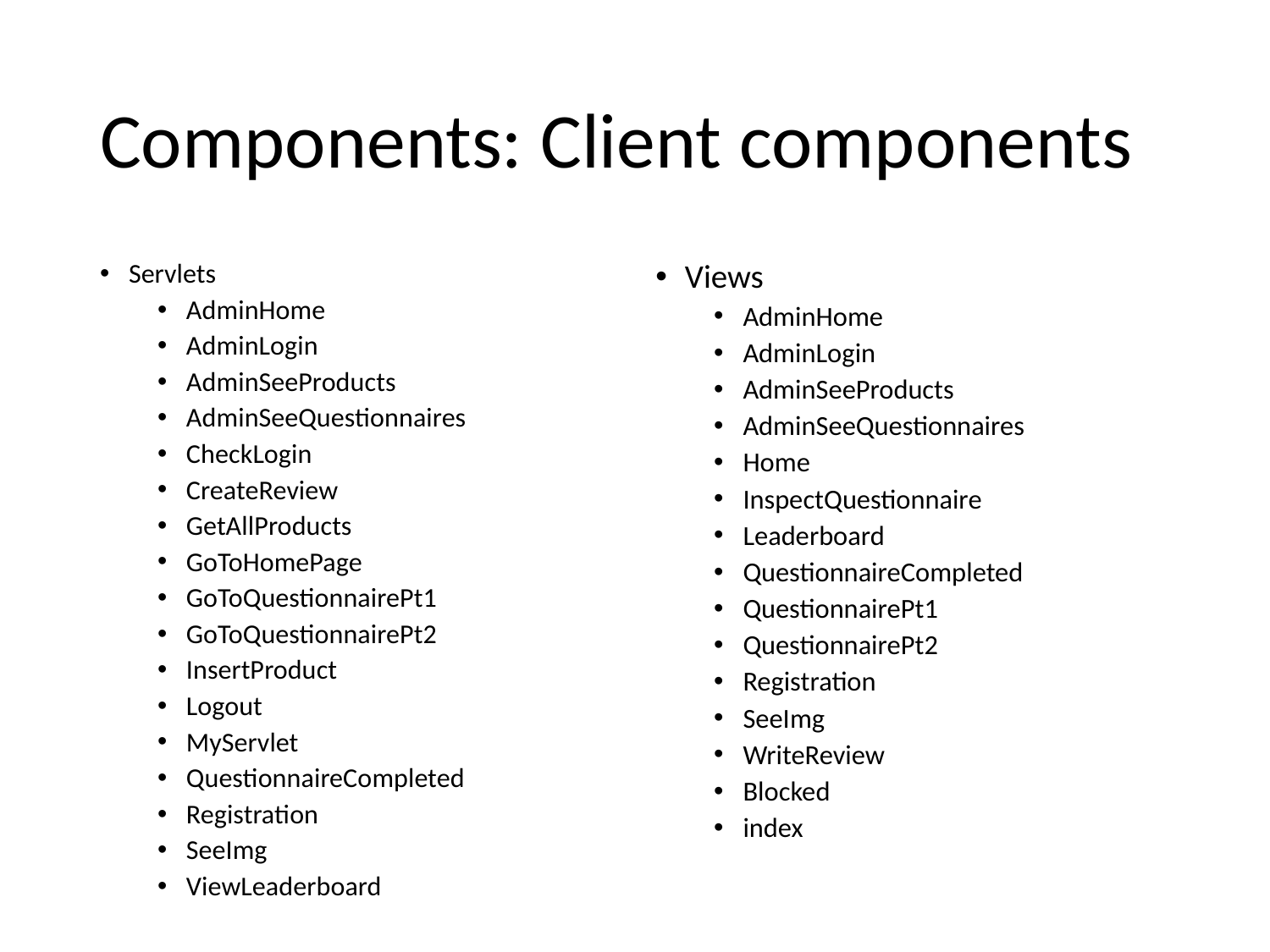

# Components: Client components
Servlets
AdminHome
AdminLogin
AdminSeeProducts
AdminSeeQuestionnaires
CheckLogin
CreateReview
GetAllProducts
GoToHomePage
GoToQuestionnairePt1
GoToQuestionnairePt2
InsertProduct
Logout
MyServlet
QuestionnaireCompleted
Registration
SeeImg
ViewLeaderboard
Views
AdminHome
AdminLogin
AdminSeeProducts
AdminSeeQuestionnaires
Home
InspectQuestionnaire
Leaderboard
QuestionnaireCompleted
QuestionnairePt1
QuestionnairePt2
Registration
SeeImg
WriteReview
Blocked
index